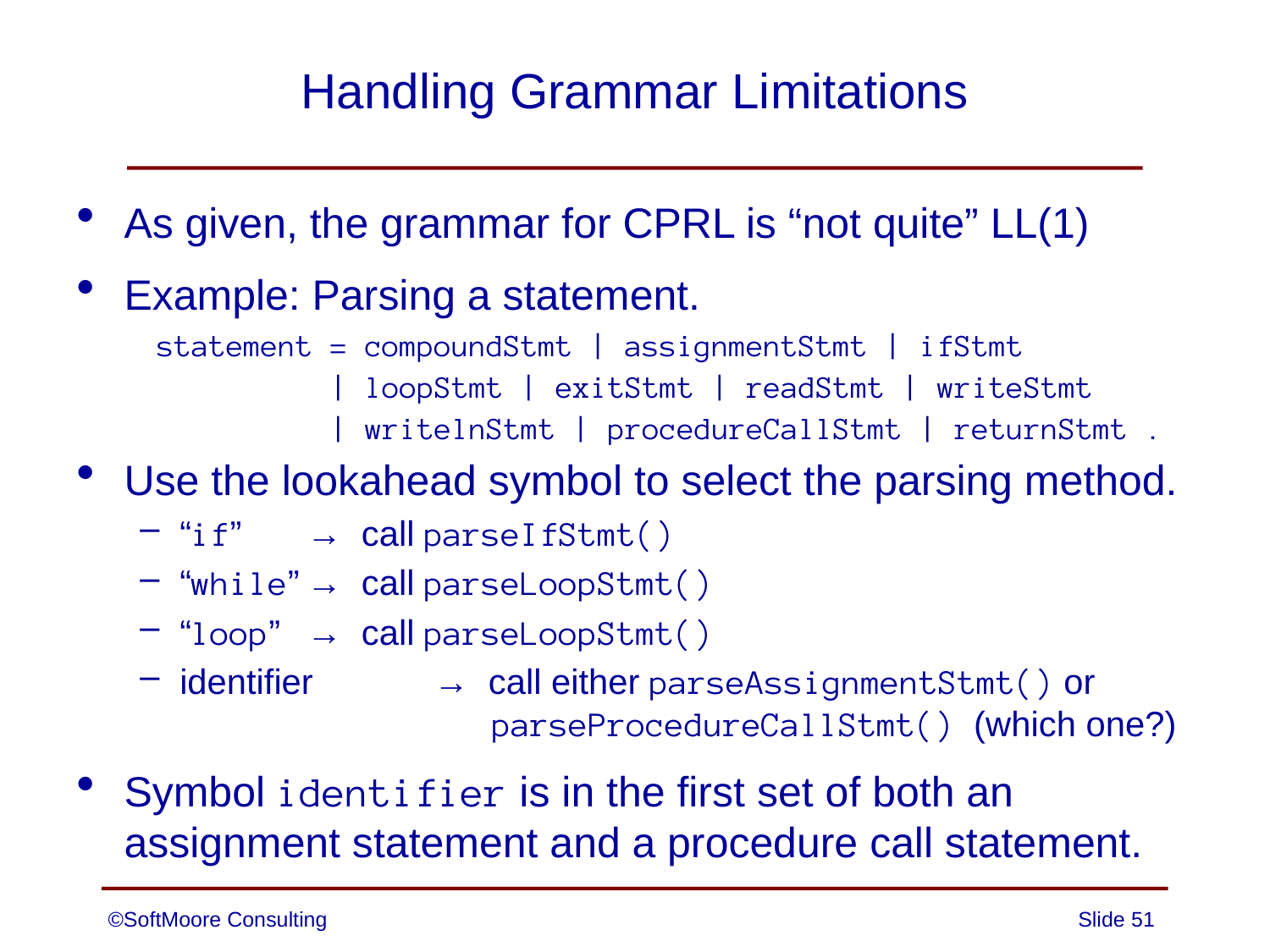

# Handling Grammar Limitations
As given, the grammar for CPRL is “not quite” LL(1)
Example: Parsing a statement.
 statement = compoundStmt | assignmentStmt | ifStmt
           | loopStmt | exitStmt | readStmt | writeStmt
           | writelnStmt | procedureCallStmt | returnStmt .
Use the lookahead symbol to select the parsing method.
“if”	→  call parseIfStmt()
“while”	→  call parseLoopStmt()
“loop” 	→  call parseLoopStmt()
identifier 	→  call either parseAssignmentStmt() or
		      parseProcedureCallStmt()  (which one?)
Symbol identifier is in the first set of both an assignment statement and a procedure call statement.
©SoftMoore Consulting
Slide 51